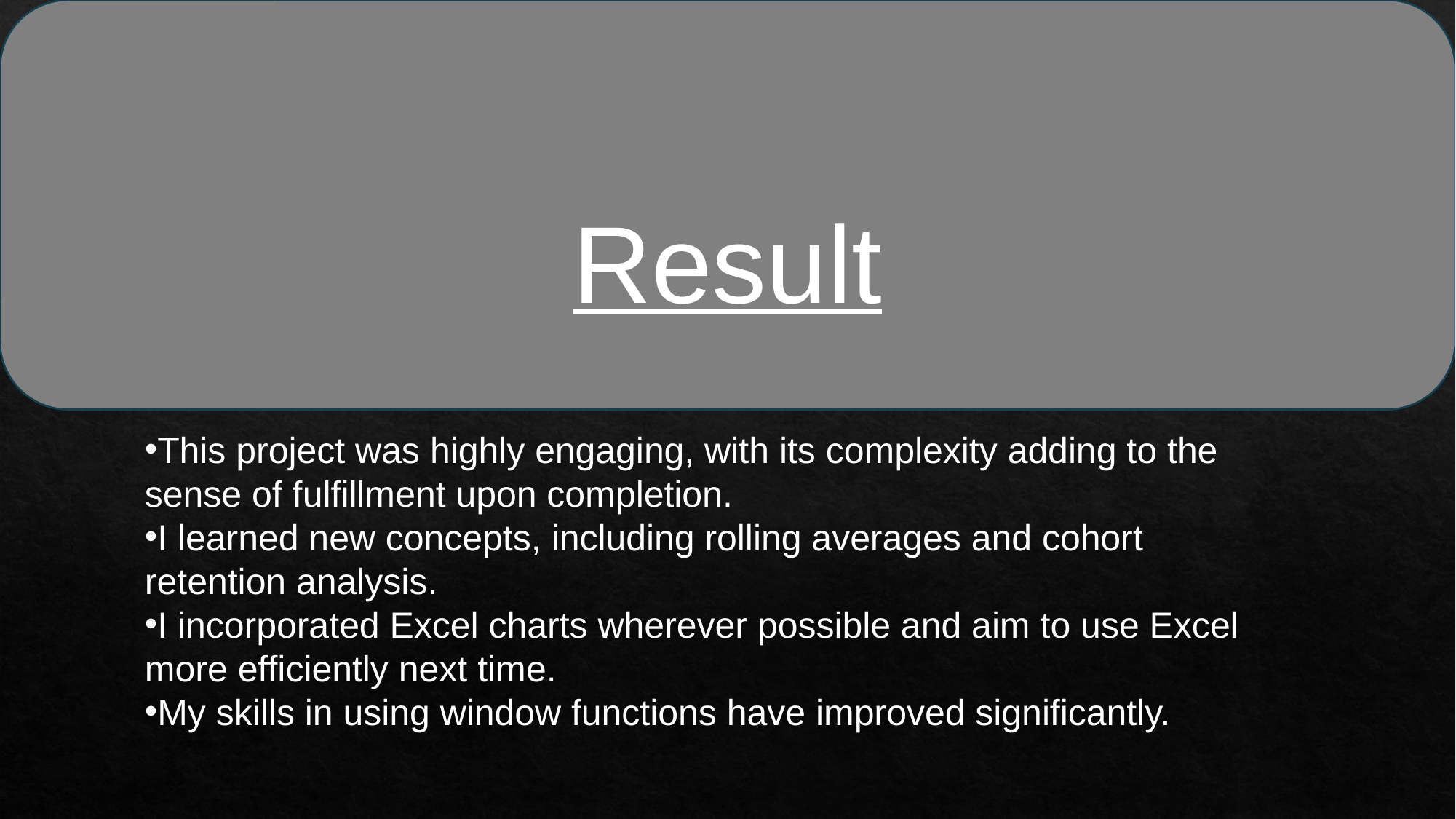

Result

This project was highly engaging, with its complexity adding to the sense of fulfillment upon completion.
I learned new concepts, including rolling averages and cohort retention analysis.
I incorporated Excel charts wherever possible and aim to use Excel more efficiently next time.
My skills in using window functions have improved significantly.